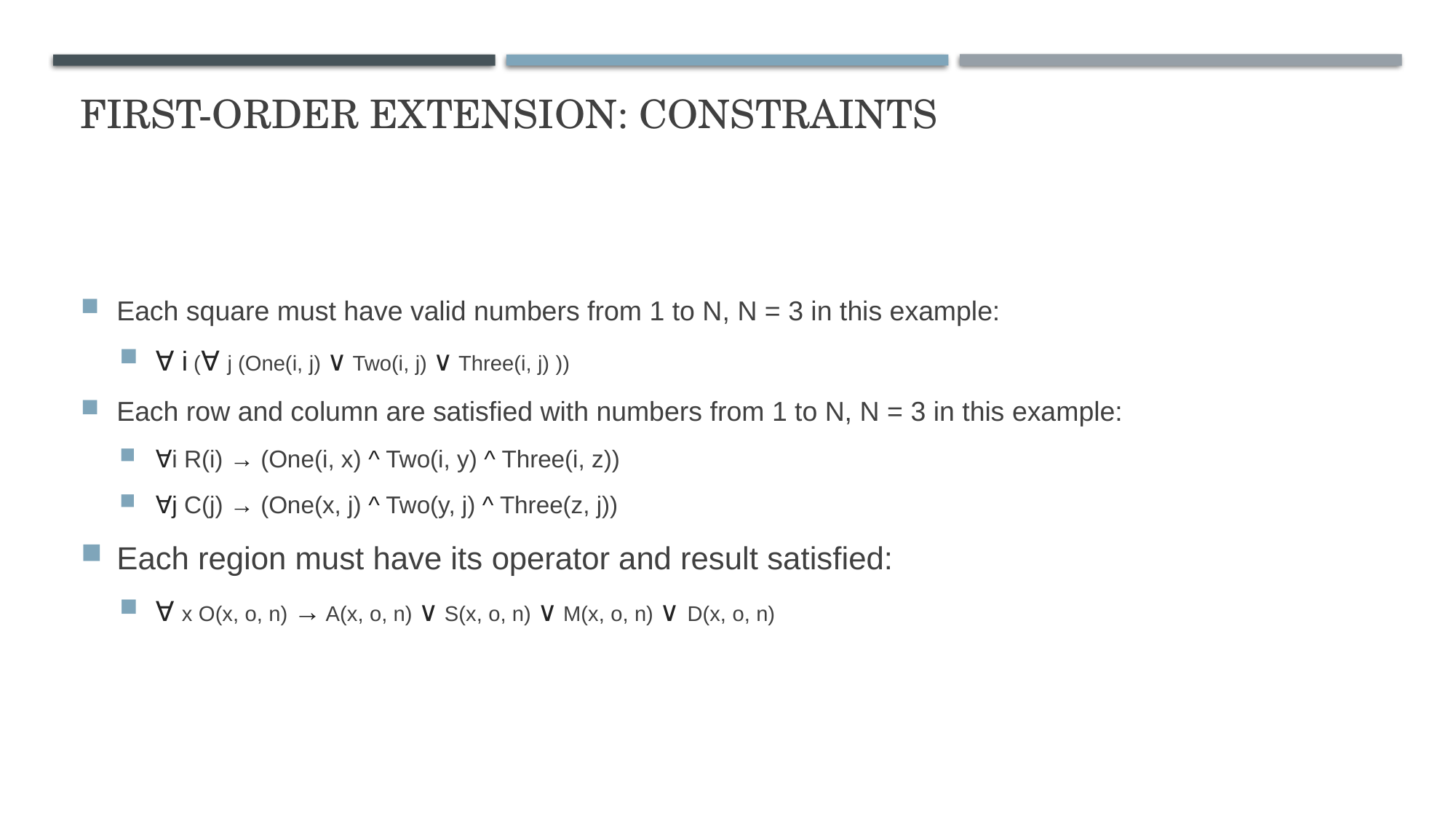

# First-Order Extension: CONSTRAINTs
Each square must have valid numbers from 1 to N, N = 3 in this example:
∀ i (∀ j (One(i, j) ∨ Two(i, j) ∨ Three(i, j) ))
Each row and column are satisfied with numbers from 1 to N, N = 3 in this example:
∀i R(i) → (One(i, x) ^ Two(i, y) ^ Three(i, z))
∀j C(j) → (One(x, j) ^ Two(y, j) ^ Three(z, j))
Each region must have its operator and result satisfied:
∀ x O(x, o, n) → A(x, o, n) ∨ S(x, o, n) ∨ M(x, o, n) ∨ D(x, o, n)